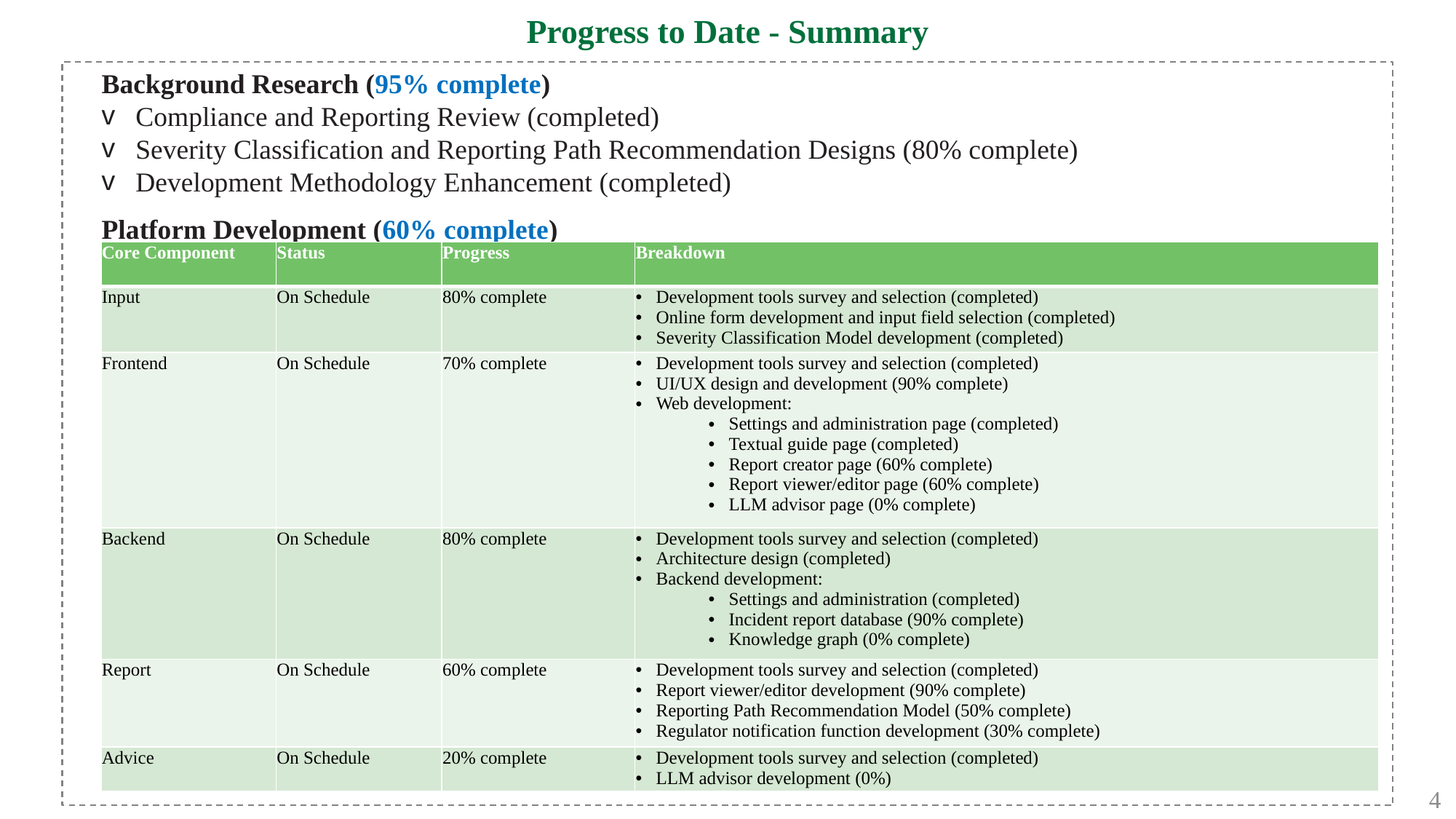

# Progress to Date - Summary
Background Research (95% complete)
Compliance and Reporting Review (completed)
Severity Classification and Reporting Path Recommendation Designs (80% complete)
Development Methodology Enhancement (completed)
Platform Development (60% complete)

| Core Component | Status | Progress | Breakdown |
| --- | --- | --- | --- |
| Input | On Schedule | 80% complete | Development tools survey and selection (completed) Online form development and input field selection (completed) Severity Classification Model development (completed) |
| Frontend | On Schedule | 70% complete | Development tools survey and selection (completed) UI/UX design and development (90% complete) Web development: Settings and administration page (completed) Textual guide page (completed) Report creator page (60% complete) Report viewer/editor page (60% complete) LLM advisor page (0% complete) |
| Backend | On Schedule | 80% complete | Development tools survey and selection (completed) Architecture design (completed) Backend development: Settings and administration (completed) Incident report database (90% complete) Knowledge graph (0% complete) |
| Report | On Schedule | 60% complete | Development tools survey and selection (completed) Report viewer/editor development (90% complete) Reporting Path Recommendation Model (50% complete) Regulator notification function development (30% complete) |
| Advice | On Schedule | 20% complete | Development tools survey and selection (completed) LLM advisor development (0%) |
4